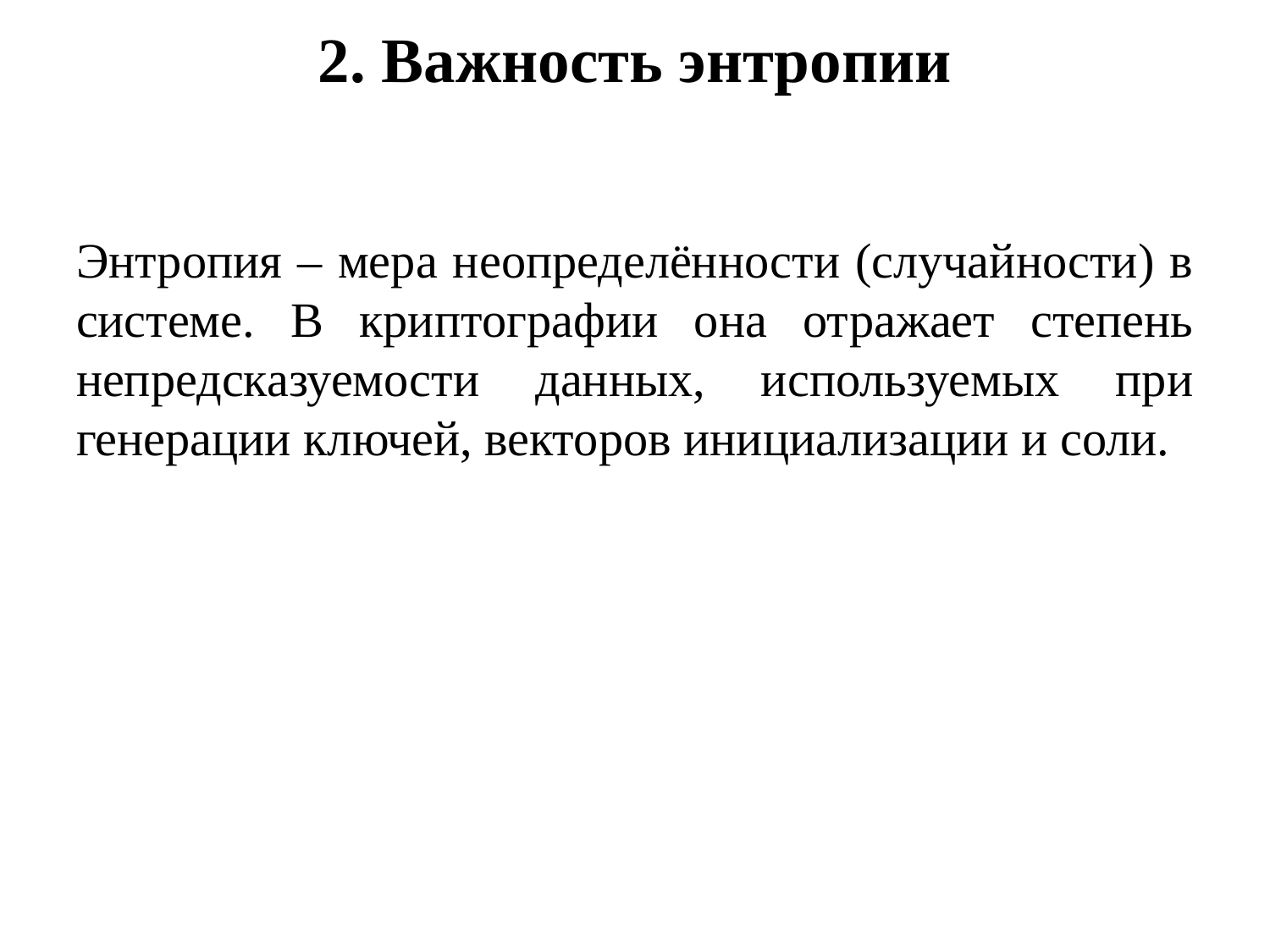

2. Важность энтропии
Энтропия – мера неопределённости (случайности) в системе. В криптографии она отражает степень непредсказуемости данных, используемых при генерации ключей, векторов инициализации и соли.